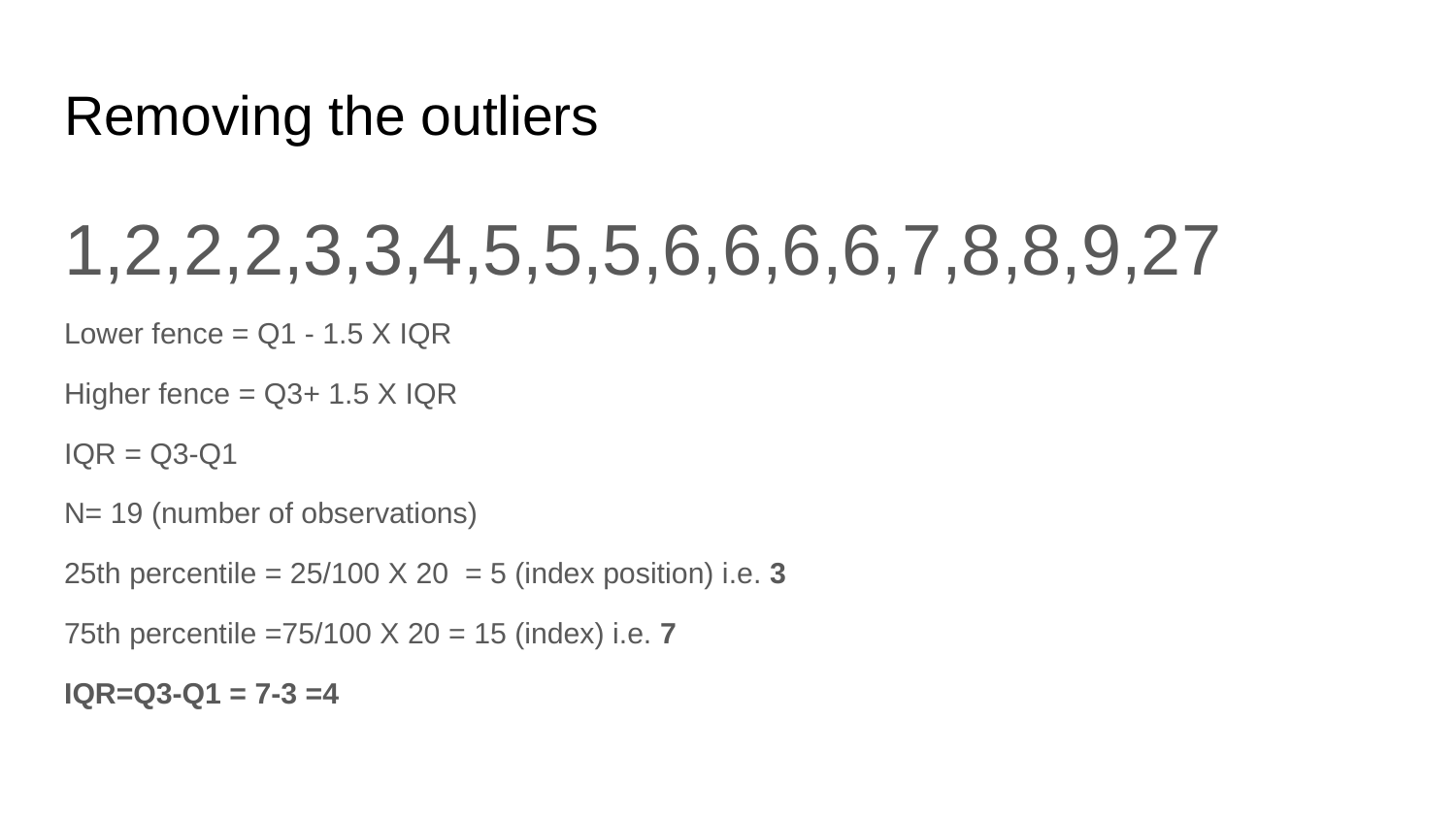

# Removing the outliers
1,2,2,2,3,3,4,5,5,5,6,6,6,6,7,8,8,9,27
Lower fence = Q1 - 1.5 X IQR
Higher fence = Q3+ 1.5 X IQR
IQR = Q3-Q1
N= 19 (number of observations)
25th percentile = 25/100 X 20  = 5 (index position) i.e. 3
75th percentile =75/100 X 20 = 15 (index) i.e. 7
IQR=Q3-Q1 = 7-3 =4